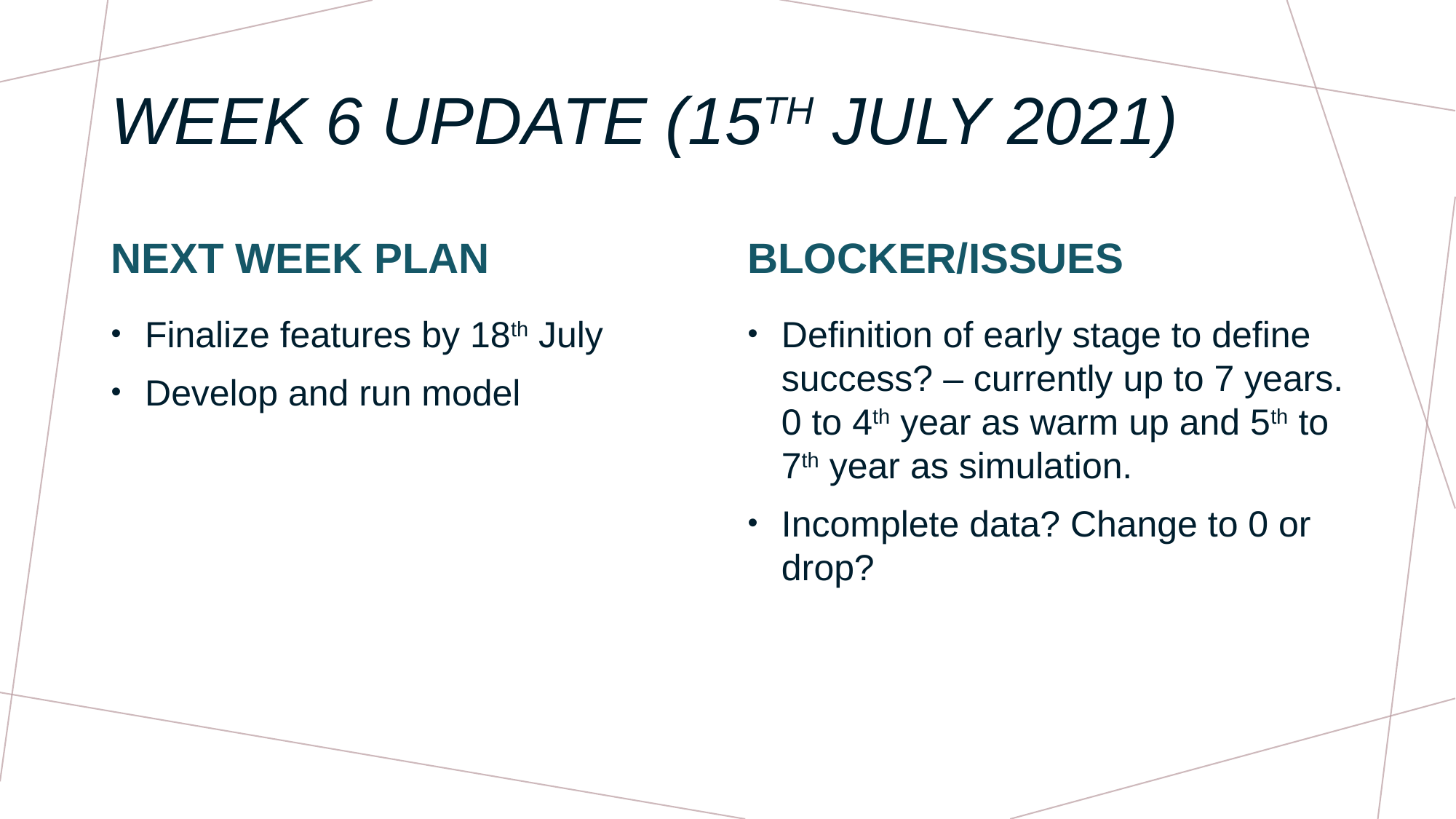

# Week 6 update (15th July 2021)
Next week plan
Blocker/issues
Finalize features by 18th July
Develop and run model

Definition of early stage to define success? – currently up to 7 years. 0 to 4th year as warm up and 5th to 7th year as simulation.
Incomplete data? Change to 0 or drop?